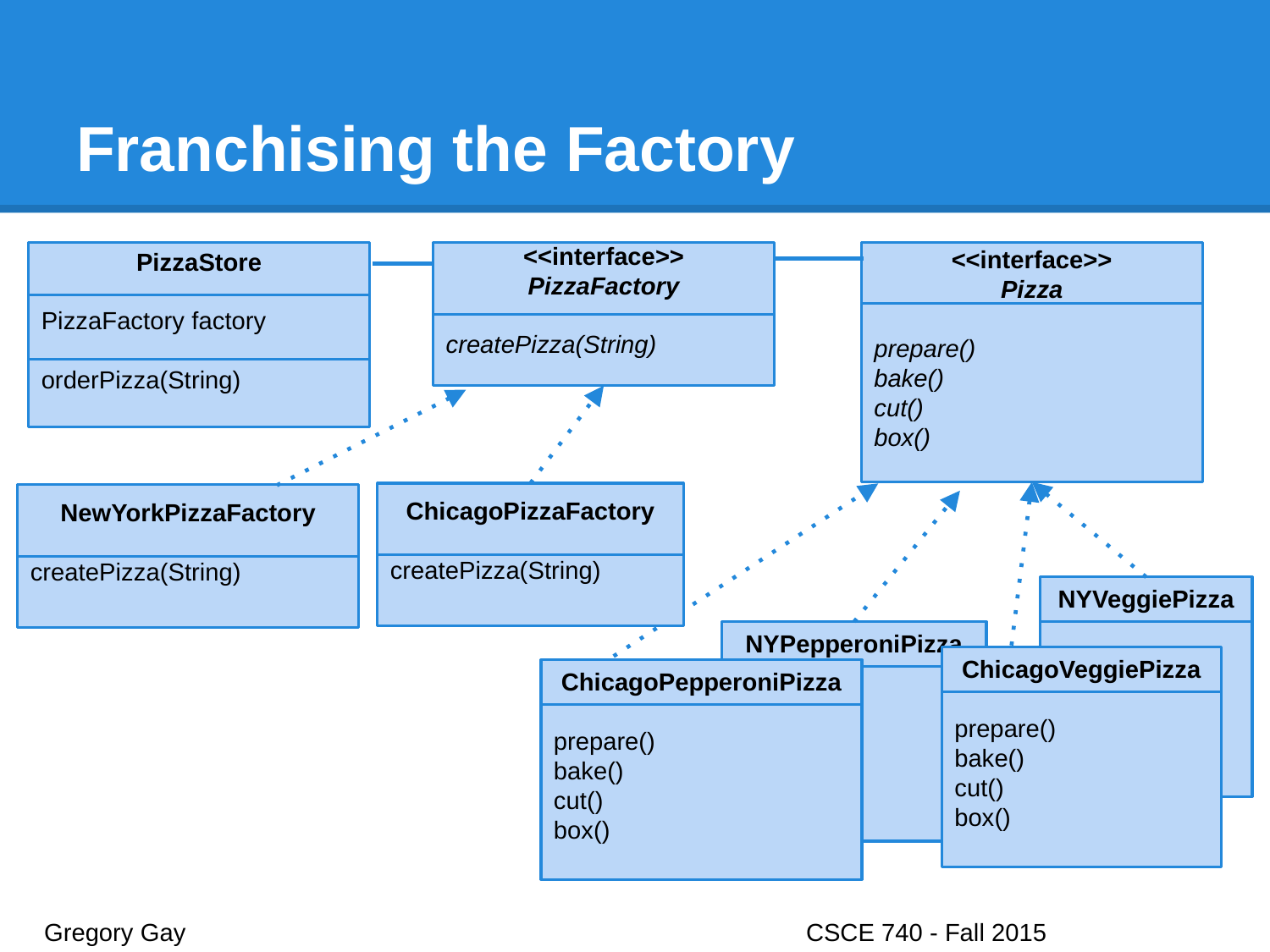

# Franchising the Factory
PizzaStore

PizzaFactory factory

orderPizza(String)

<<interface>>
PizzaFactory

createPizza(String)

<<interface>>
Pizza

prepare()
bake()
cut()
box()

ChicagoPizzaFactory

createPizza(String)

NewYorkPizzaFactory

createPizza(String)

NYVeggiePizza

prepare()
bake()
cut()
box()

NYPepperoniPizza

prepare()
bake()
cut()
box()

ChicagoVeggiePizza

prepare()
bake()
cut()
box()

ChicagoPepperoniPizza

prepare()
bake()
cut()
box()

Gregory Gay					CSCE 740 - Fall 2015								33